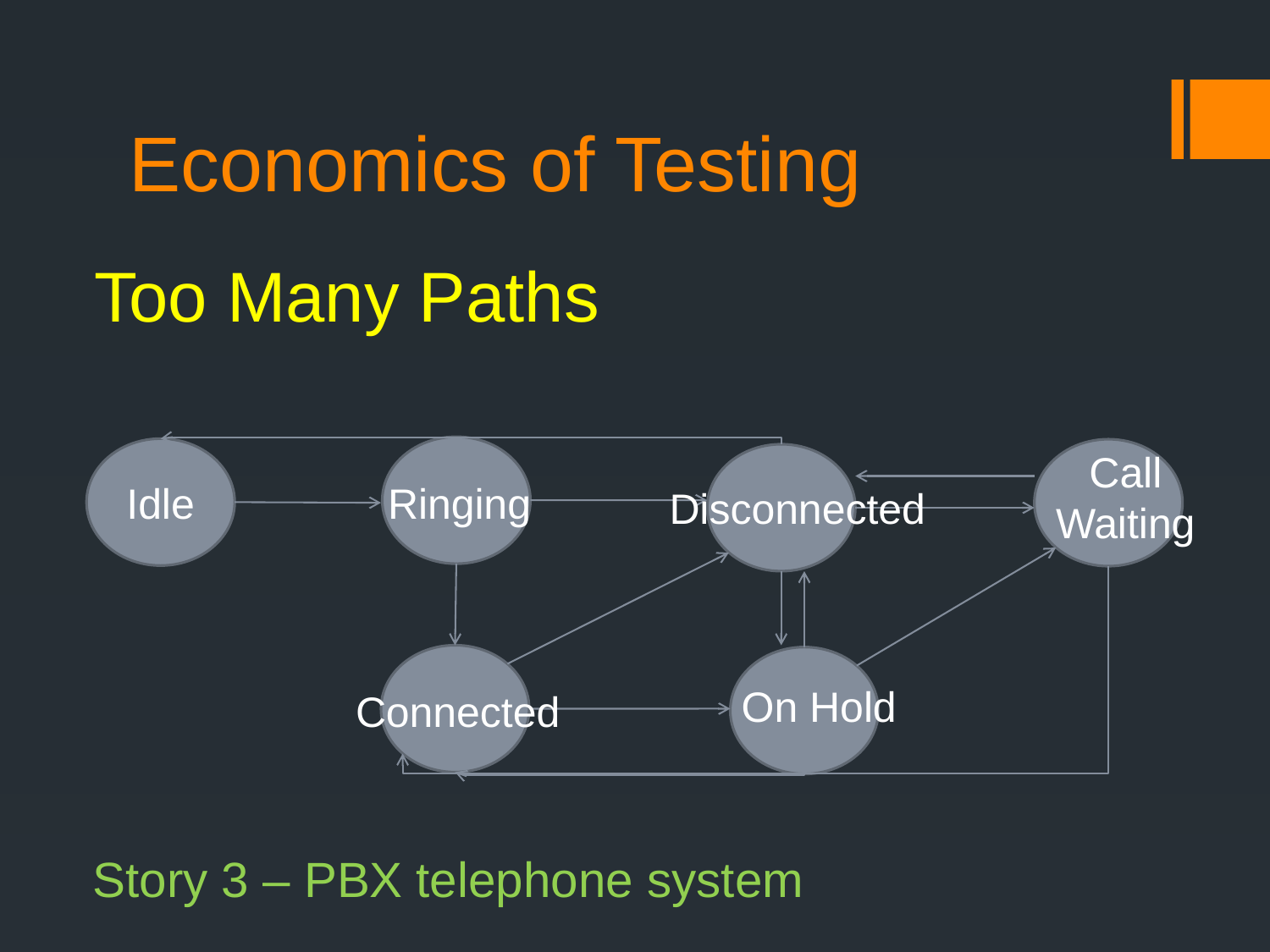

# Economics of Testing
Too Many Paths

Idle
Call Waiting

Ringing
Disconnected

On Hold
Connected
Story 3 – PBX telephone system